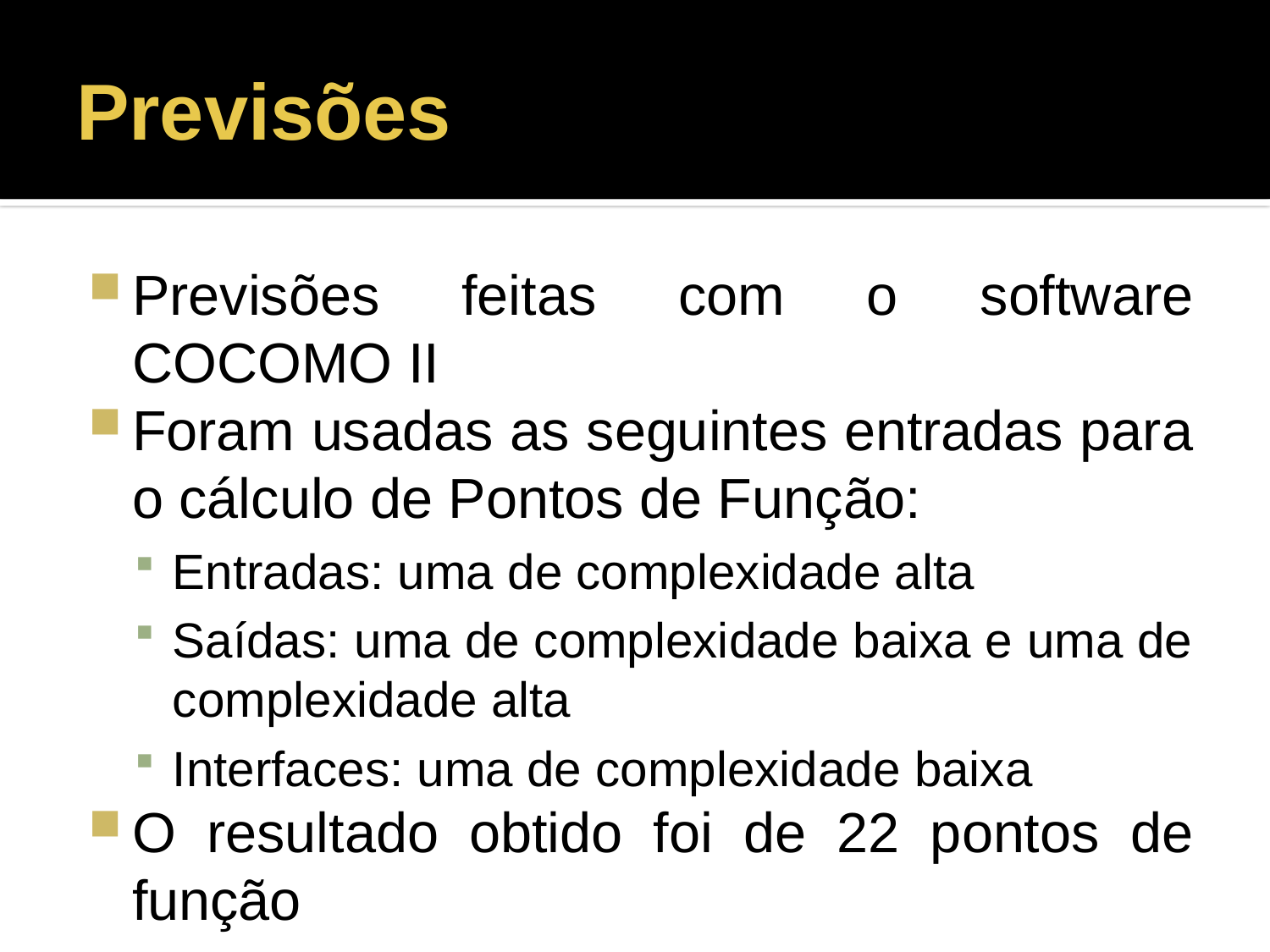

# Previsões
Previsões feitas com o software COCOMO II
Foram usadas as seguintes entradas para o cálculo de Pontos de Função:
Entradas: uma de complexidade alta
Saídas: uma de complexidade baixa e uma de complexidade alta
Interfaces: uma de complexidade baixa
O resultado obtido foi de 22 pontos de função